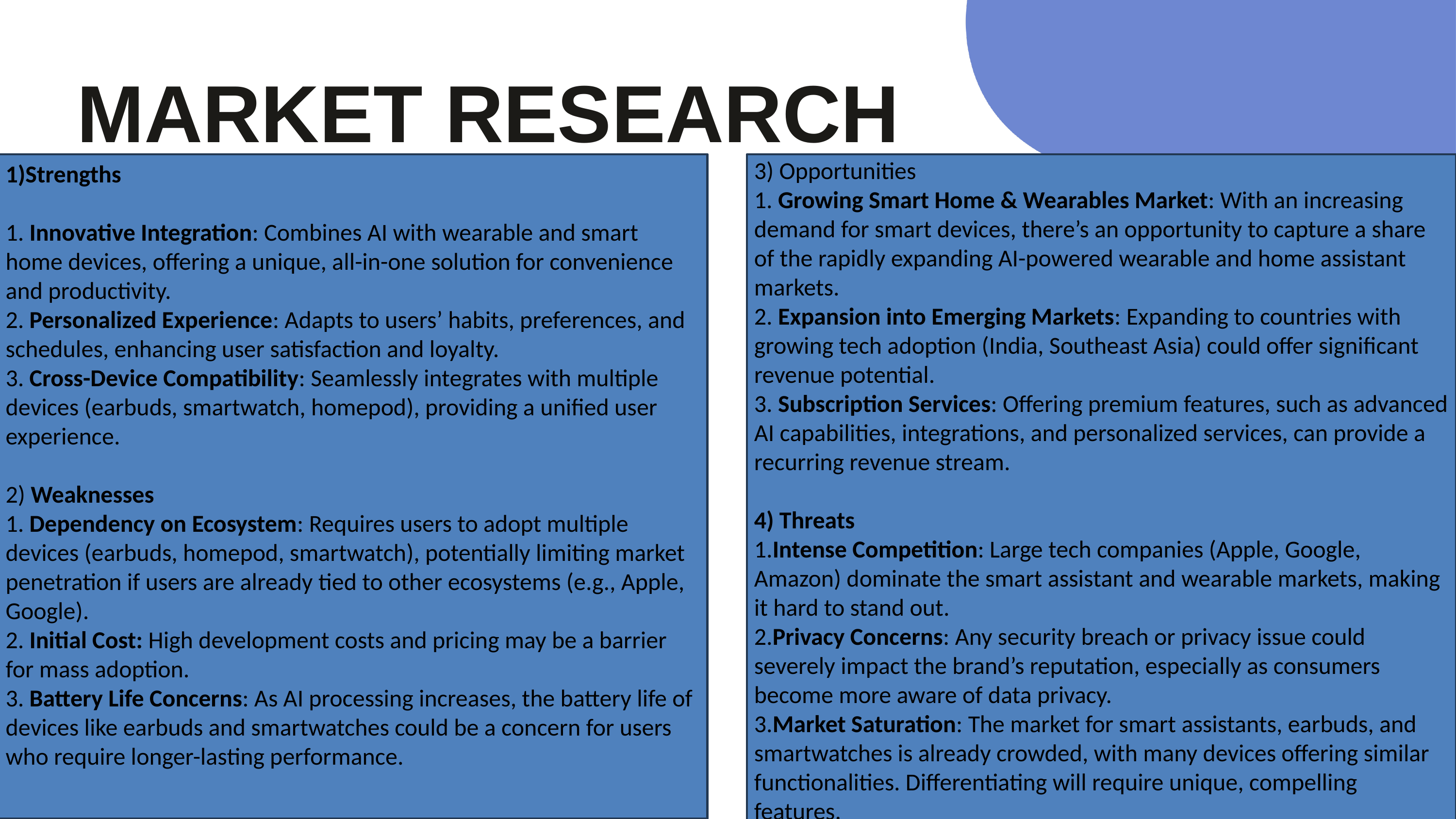

MARKET RESEARCH
3) Opportunities
1. Growing Smart Home & Wearables Market: With an increasing demand for smart devices, there’s an opportunity to capture a share of the rapidly expanding AI-powered wearable and home assistant markets.
2. Expansion into Emerging Markets: Expanding to countries with growing tech adoption (India, Southeast Asia) could offer significant revenue potential.
3. Subscription Services: Offering premium features, such as advanced AI capabilities, integrations, and personalized services, can provide a recurring revenue stream.

4) Threats
1.Intense Competition: Large tech companies (Apple, Google, Amazon) dominate the smart assistant and wearable markets, making it hard to stand out.
2.Privacy Concerns: Any security breach or privacy issue could severely impact the brand’s reputation, especially as consumers become more aware of data privacy.
3.Market Saturation: The market for smart assistants, earbuds, and smartwatches is already crowded, with many devices offering similar functionalities. Differentiating will require unique, compelling features.

1)Strengths

1. Innovative Integration: Combines AI with wearable and smart home devices, offering a unique, all-in-one solution for convenience and productivity.
2. Personalized Experience: Adapts to users’ habits, preferences, and schedules, enhancing user satisfaction and loyalty.
3. Cross-Device Compatibility: Seamlessly integrates with multiple devices (earbuds, smartwatch, homepod), providing a unified user experience.

2) Weaknesses
1. Dependency on Ecosystem: Requires users to adopt multiple devices (earbuds, homepod, smartwatch), potentially limiting market penetration if users are already tied to other ecosystems (e.g., Apple, Google).
2. Initial Cost: High development costs and pricing may be a barrier for mass adoption.
3. Battery Life Concerns: As AI processing increases, the battery life of devices like earbuds and smartwatches could be a concern for users who require longer-lasting performance.